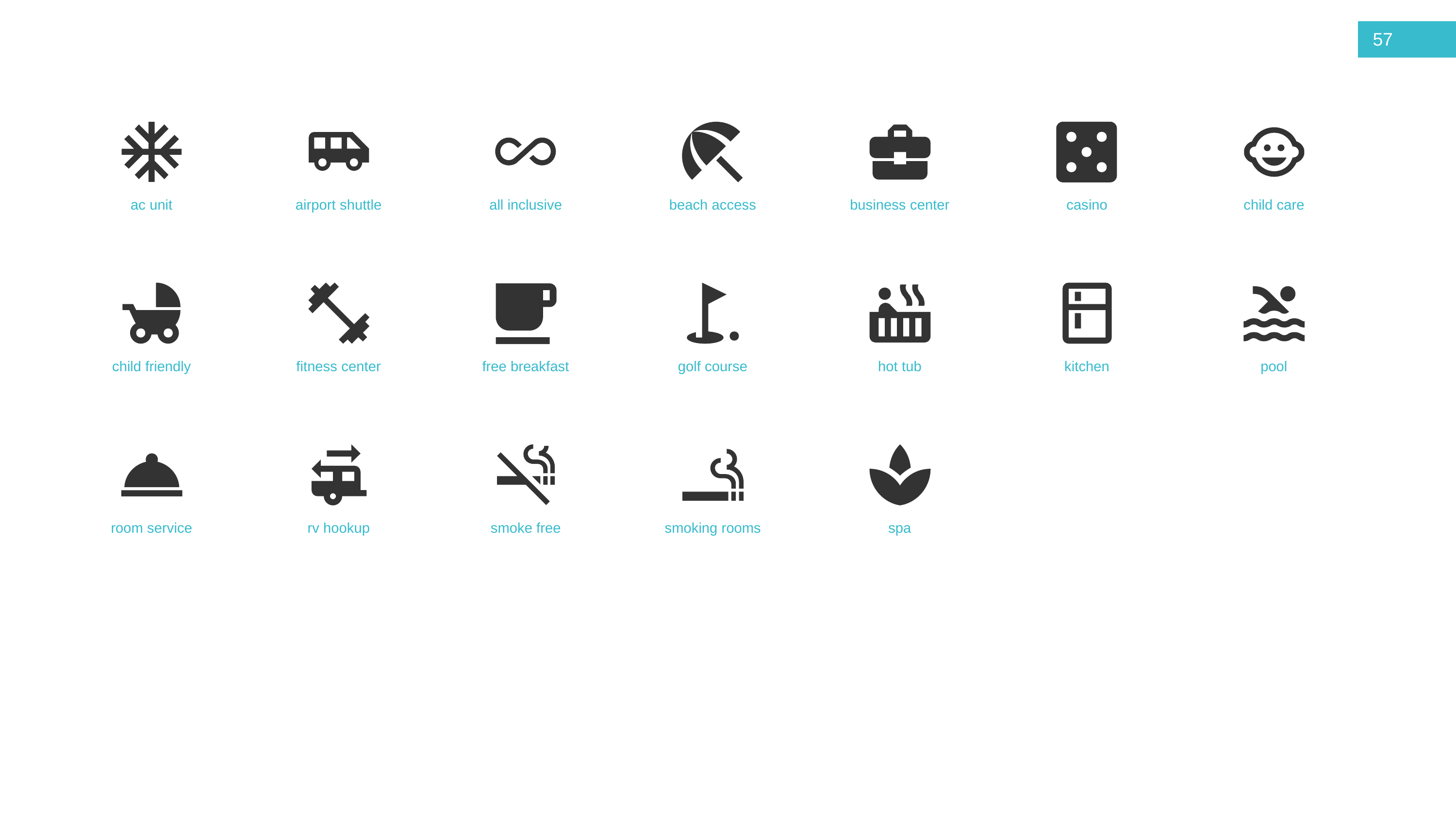

57

ac unit
airport shuttle
all inclusive
beach access
business center
casino
child care

child friendly
fitness center
free breakfast
golf course
hot tub
kitchen
pool

room service
rv hookup
smoke free
spa
smoking rooms